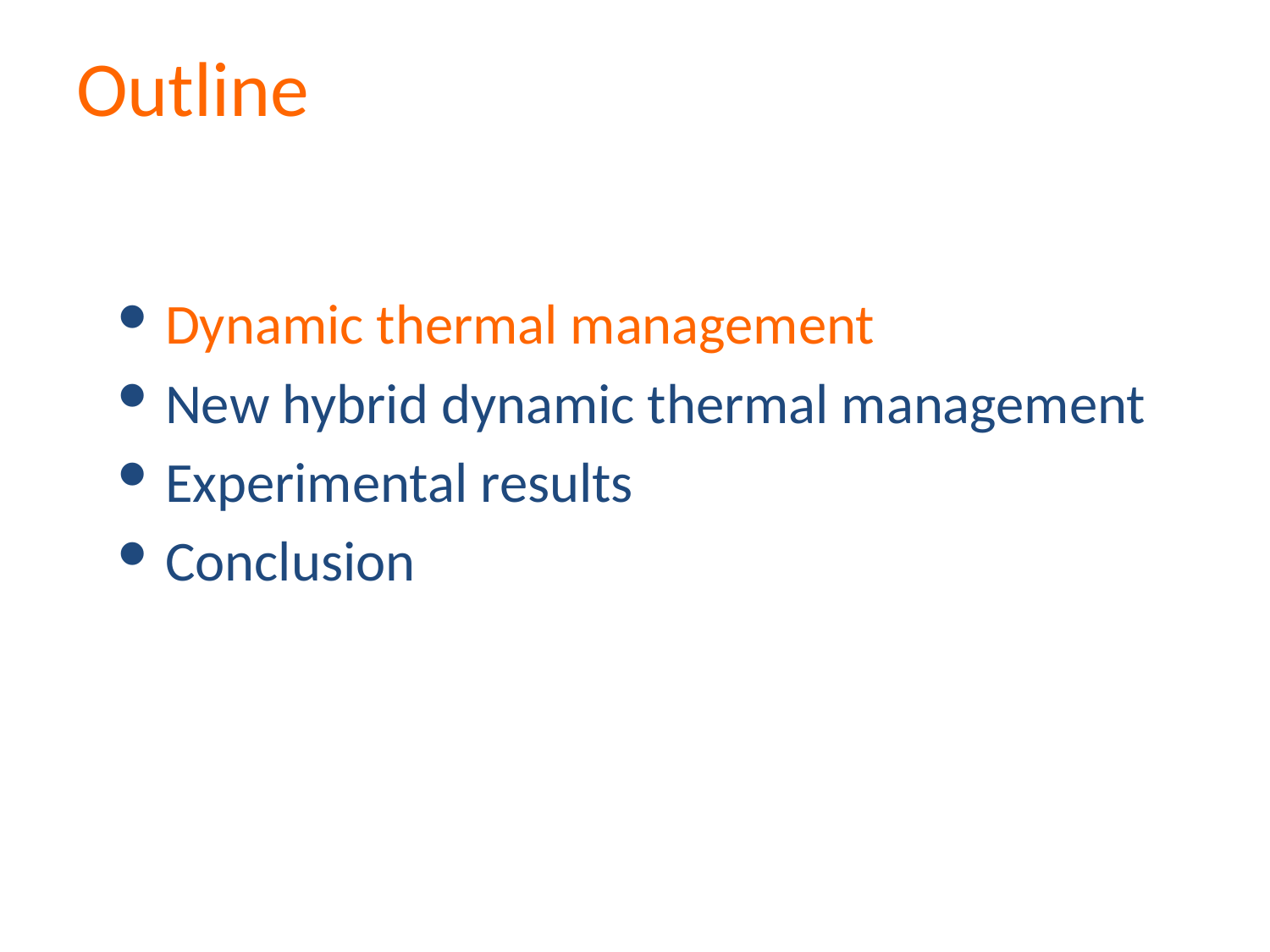

Outline
Dynamic thermal management
New hybrid dynamic thermal management
Experimental results
Conclusion